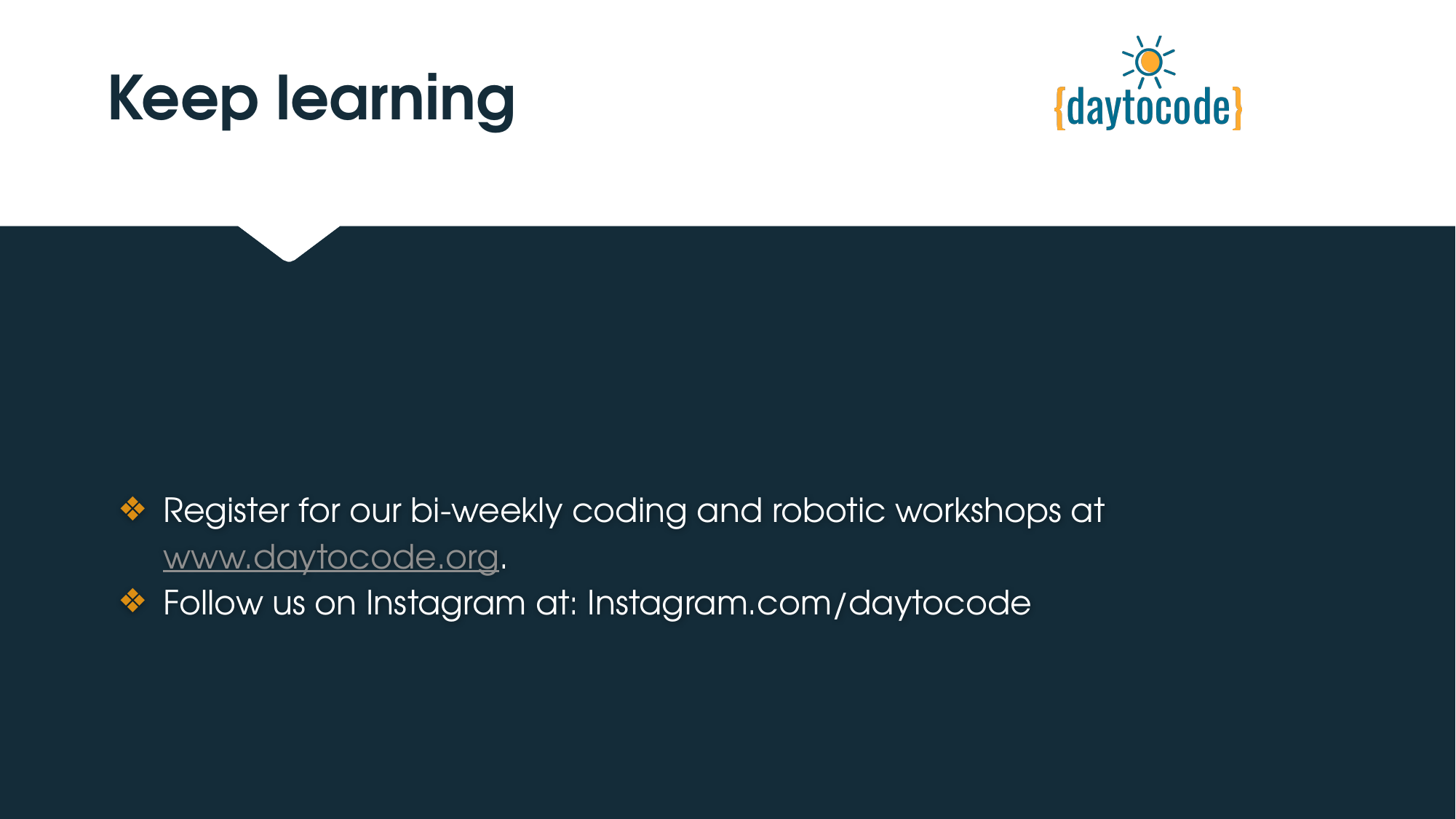

# Keep learning
Register for our bi-weekly coding and robotic workshops at www.daytocode.org.
Follow us on Instagram at: Instagram.com/daytocode